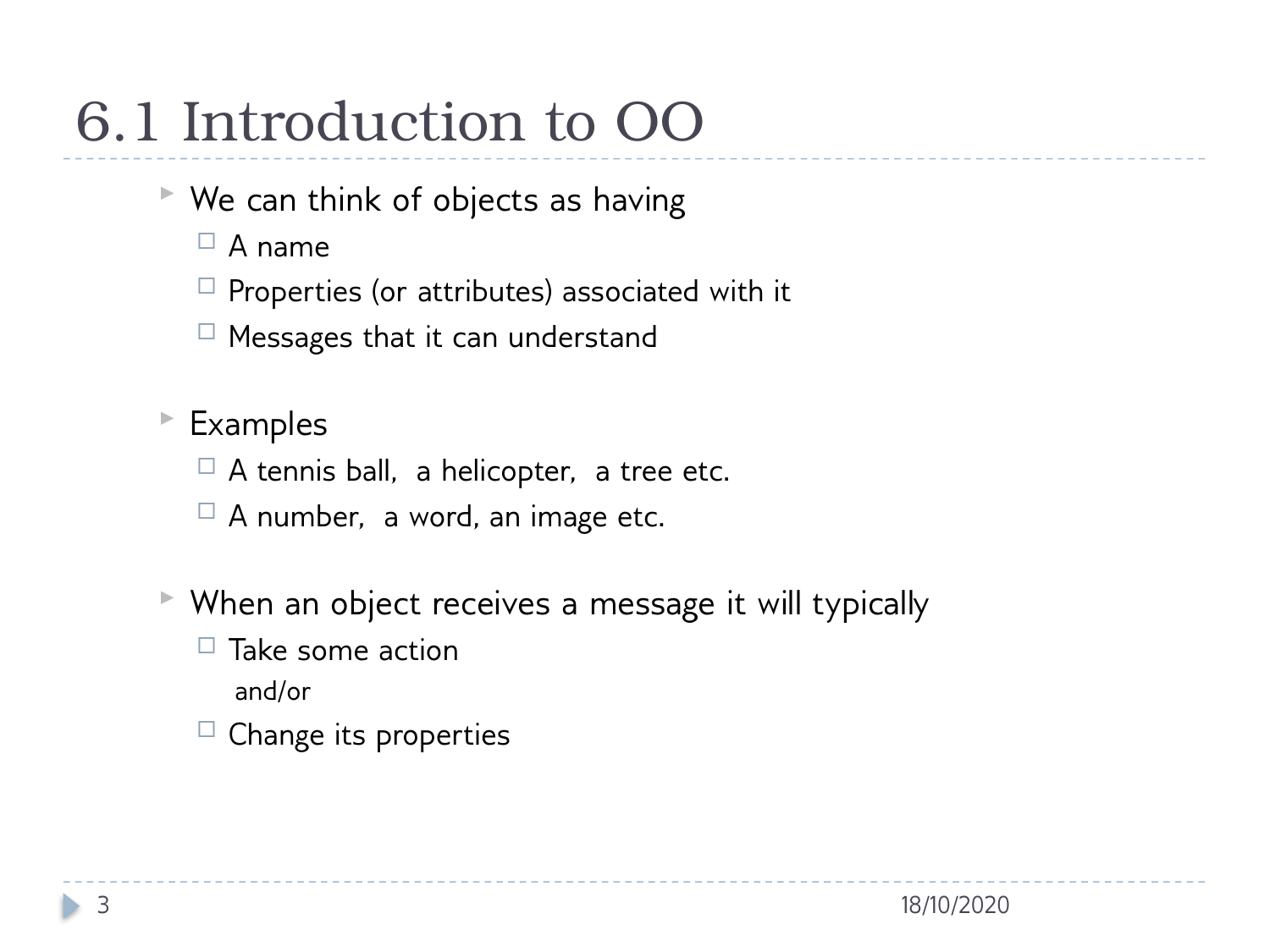

6.1 Introduction to OO
We can think of objects as having
A name
Properties (or attributes) associated with it
Messages that it can understand

Examples
A tennis ball,  a helicopter,  a tree etc.
A number,  a word, an image etc.

When an object receives a message it will typically
Take some action
and/or
Change its properties

3
18/10/2020